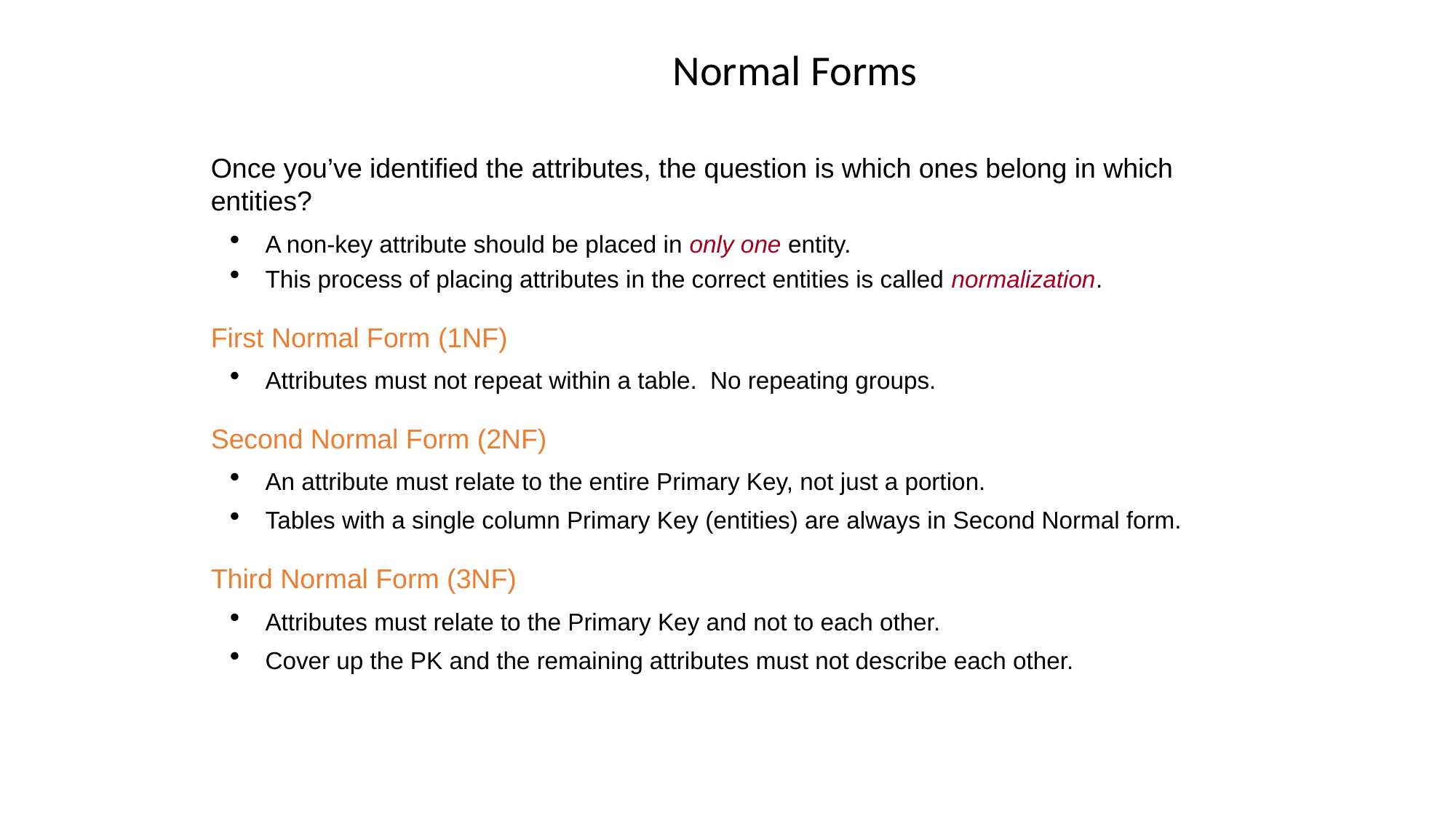

Normal Forms
Once you’ve identified the attributes, the question is which ones belong in which entities?
A non-key attribute should be placed in only one entity.
This process of placing attributes in the correct entities is called normalization.
First Normal Form (1NF)
Attributes must not repeat within a table.  No repeating groups.
Second Normal Form (2NF)
An attribute must relate to the entire Primary Key, not just a portion.
Tables with a single column Primary Key (entities) are always in Second Normal form.
Third Normal Form (3NF)
Attributes must relate to the Primary Key and not to each other.
Cover up the PK and the remaining attributes must not describe each other.